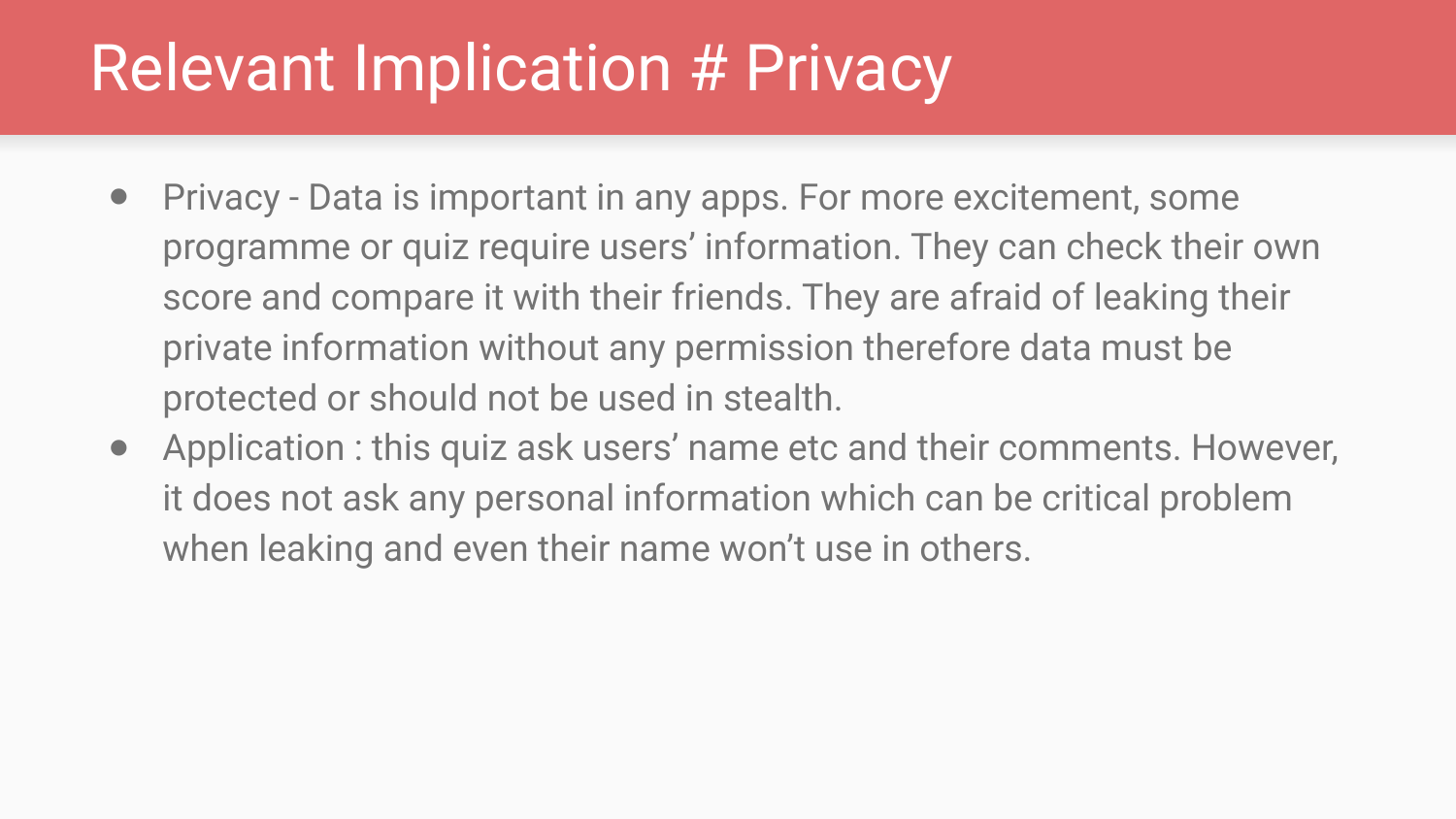

# Relevant Implication # Privacy
Privacy - Data is important in any apps. For more excitement, some programme or quiz require users’ information. They can check their own score and compare it with their friends. They are afraid of leaking their private information without any permission therefore data must be protected or should not be used in stealth.
Application : this quiz ask users’ name etc and their comments. However, it does not ask any personal information which can be critical problem when leaking and even their name won’t use in others.